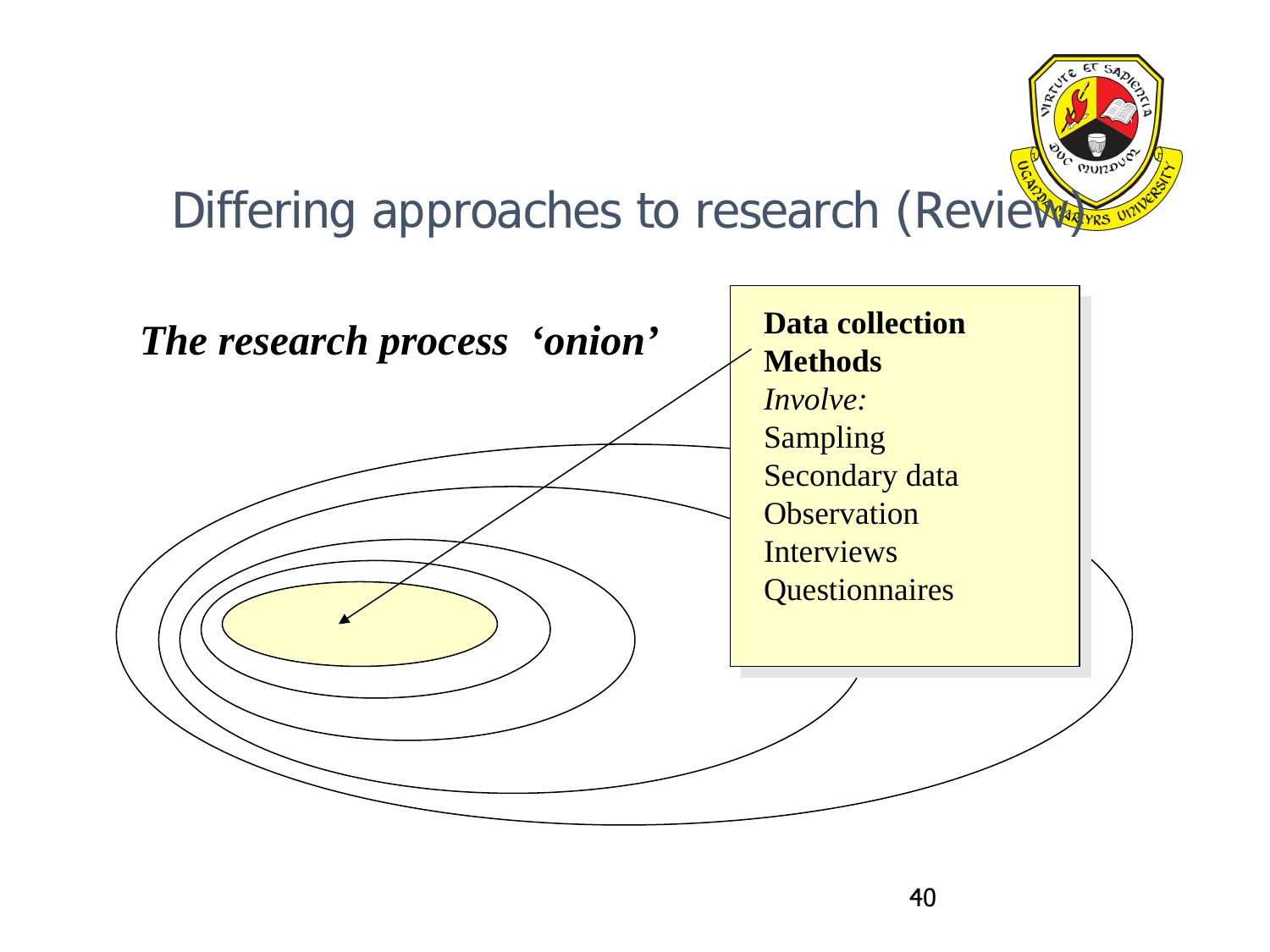

Differing approaches to research (Review)

Data collection
Methods
Involve:
Sampling
Secondary data
Observation
Interviews
Questionnaires

The research process  ‘onion’

40